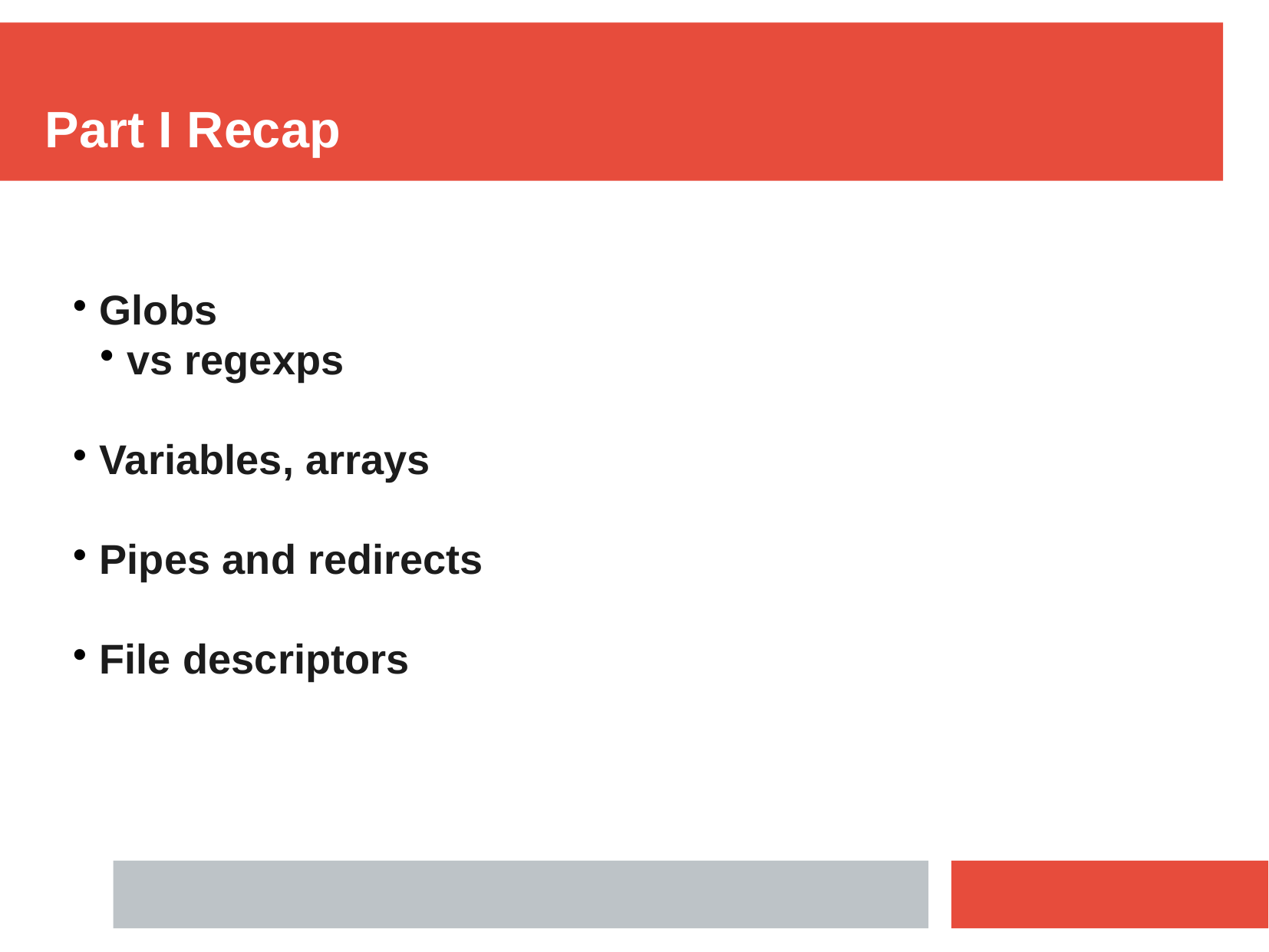

Part I Recap

Globs
vs regexps

Variables, arrays

Pipes and redirects

File descriptors